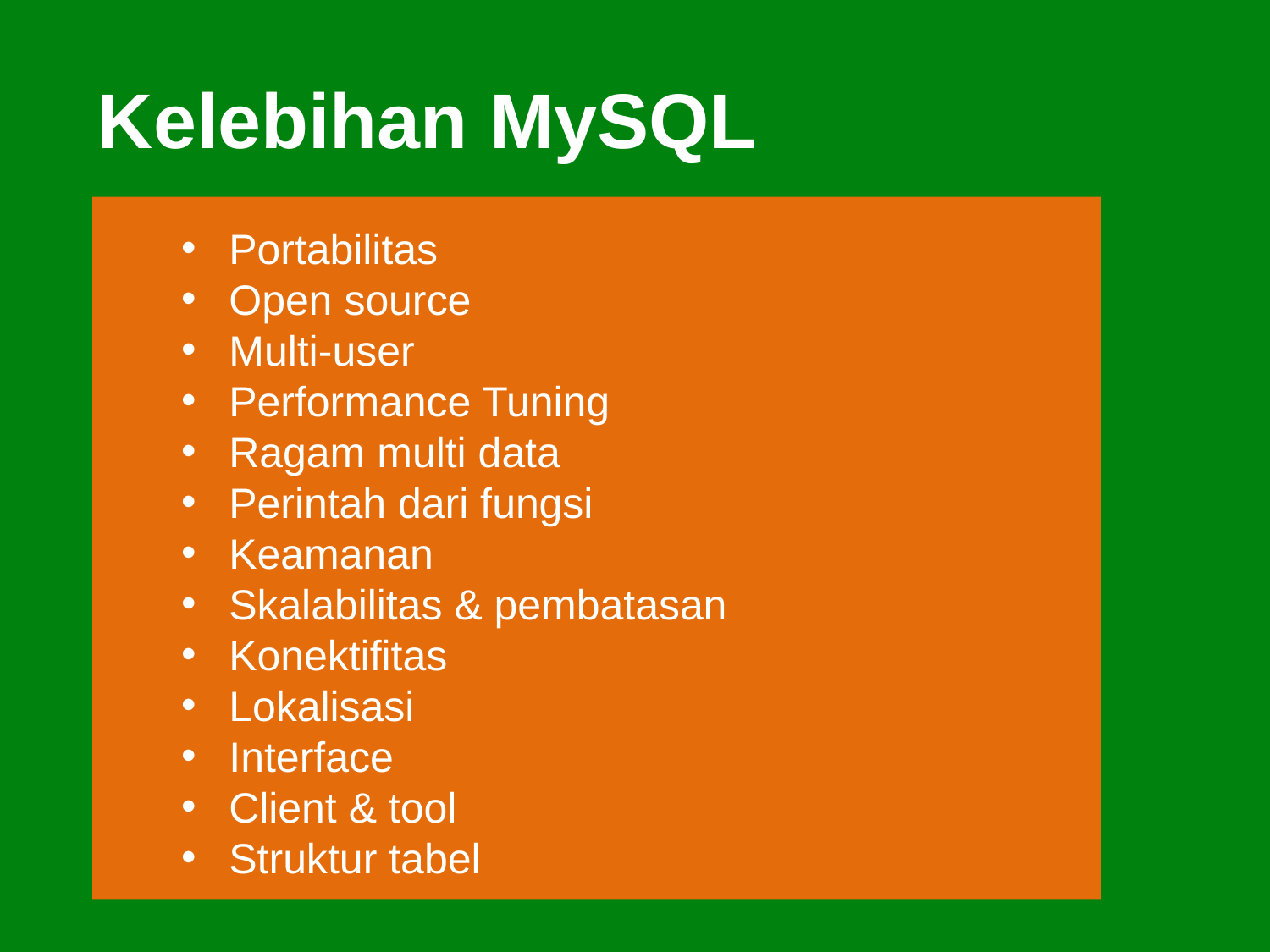

# Kelebihan MySQL
Portabilitas
Open source
Multi-user
Performance Tuning
Ragam multi data
Perintah dari fungsi
Keamanan
Skalabilitas & pembatasan
Konektifitas
Lokalisasi
Interface
Client & tool
Struktur tabel